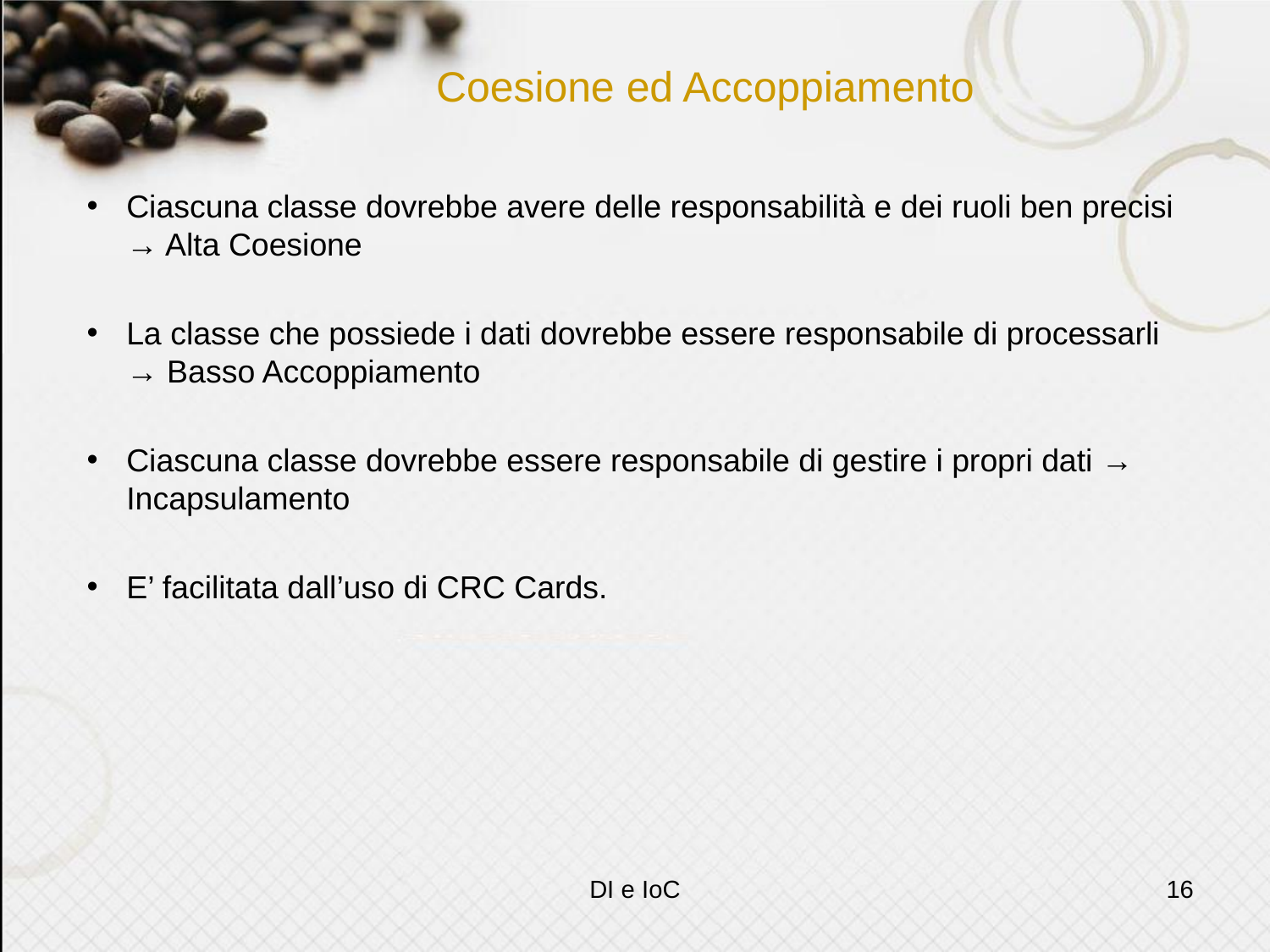

# Coesione ed Accoppiamento
Ciascuna classe dovrebbe avere delle responsabilità e dei ruoli ben precisi → Alta Coesione

La classe che possiede i dati dovrebbe essere responsabile di processarli → Basso Accoppiamento

Ciascuna classe dovrebbe essere responsabile di gestire i propri dati → Incapsulamento

E’ facilitata dall’uso di CRC Cards.

DI e IoC
16